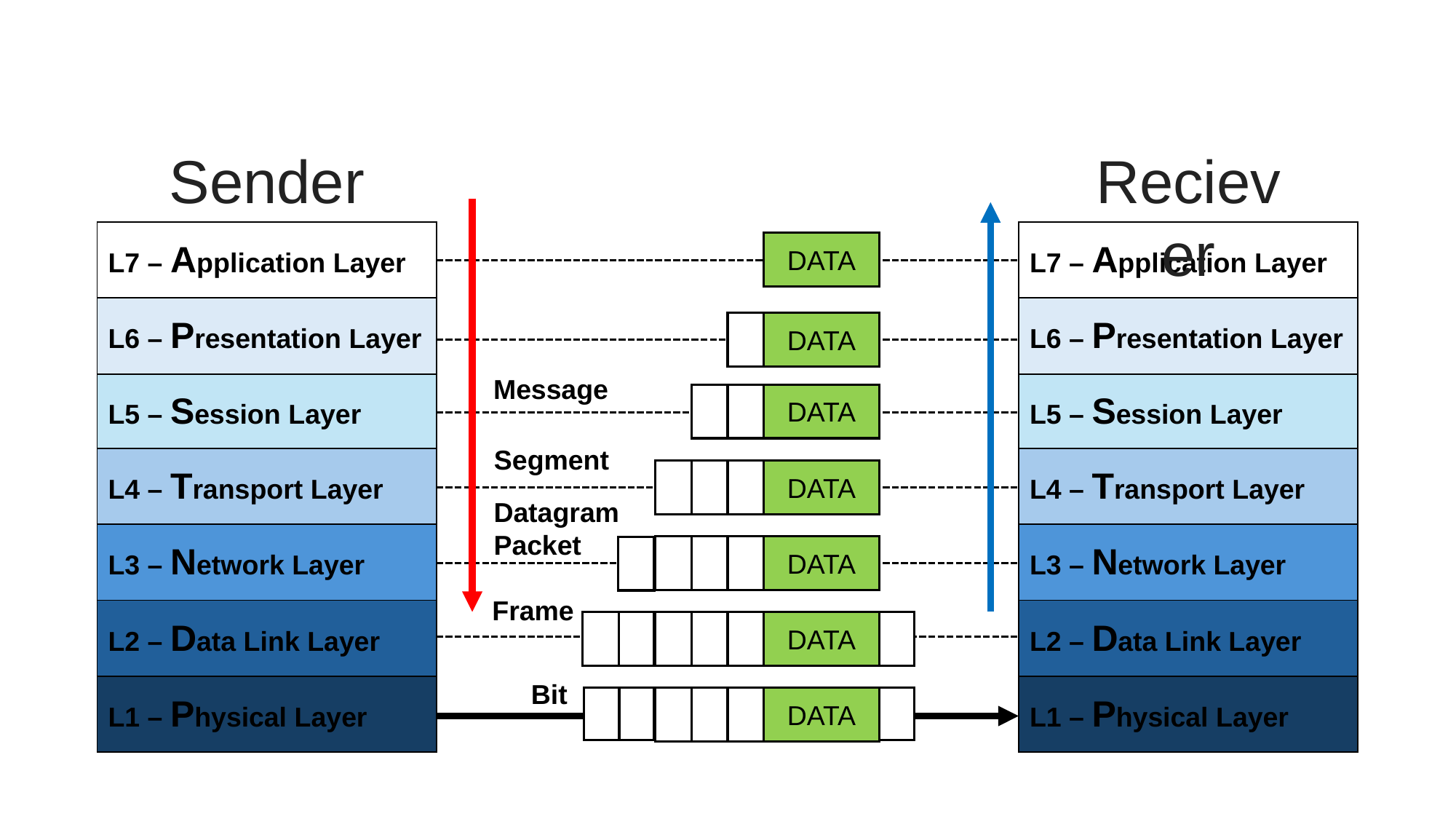

Sender
Reciever
| L7 – Application Layer |
| --- |
| L6 – Presentation Layer |
| L5 – Session Layer |
| L4 – Transport Layer |
| L3 – Network Layer |
| L2 – Data Link Layer |
| L1 – Physical Layer |
| L7 – Application Layer |
| --- |
| L6 – Presentation Layer |
| L5 – Session Layer |
| L4 – Transport Layer |
| L3 – Network Layer |
| L2 – Data Link Layer |
| L1 – Physical Layer |
DATA

DATA
Message

DATA
Segment

DATA
Datagram
Packet

DATA

Frame

DATA

Bit

DATA